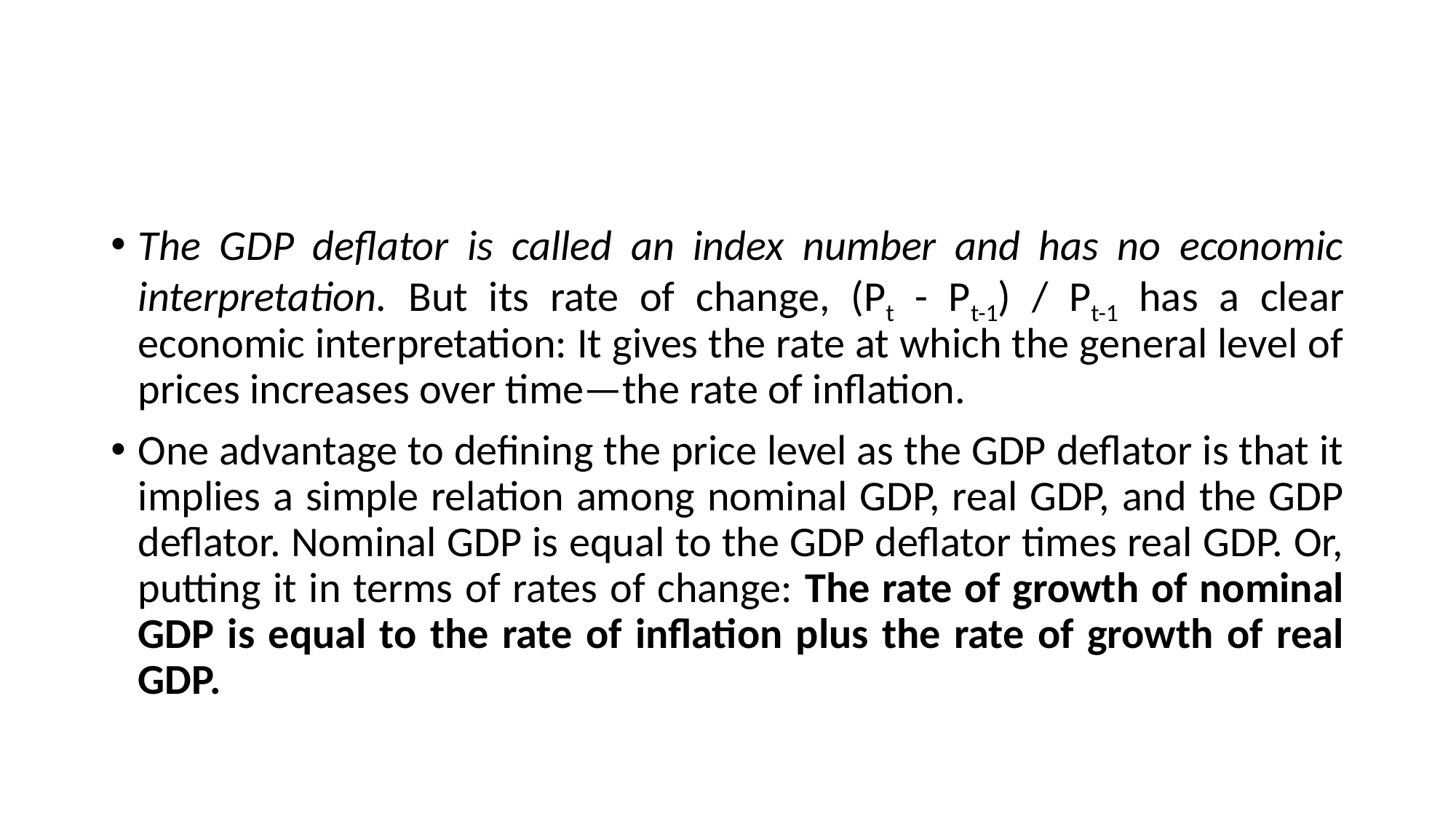

#
The GDP deflator is called an index number and has no economic interpretation. But its rate of change, (Pt - Pt-1) / Pt-1 has a clear economic interpretation: It gives the rate at which the general level of prices increases over time—the rate of inflation.
One advantage to defining the price level as the GDP deflator is that it implies a simple relation among nominal GDP, real GDP, and the GDP deflator. Nominal GDP is equal to the GDP deflator times real GDP. Or, putting it in terms of rates of change: The rate of growth of nominal GDP is equal to the rate of inflation plus the rate of growth of real GDP.